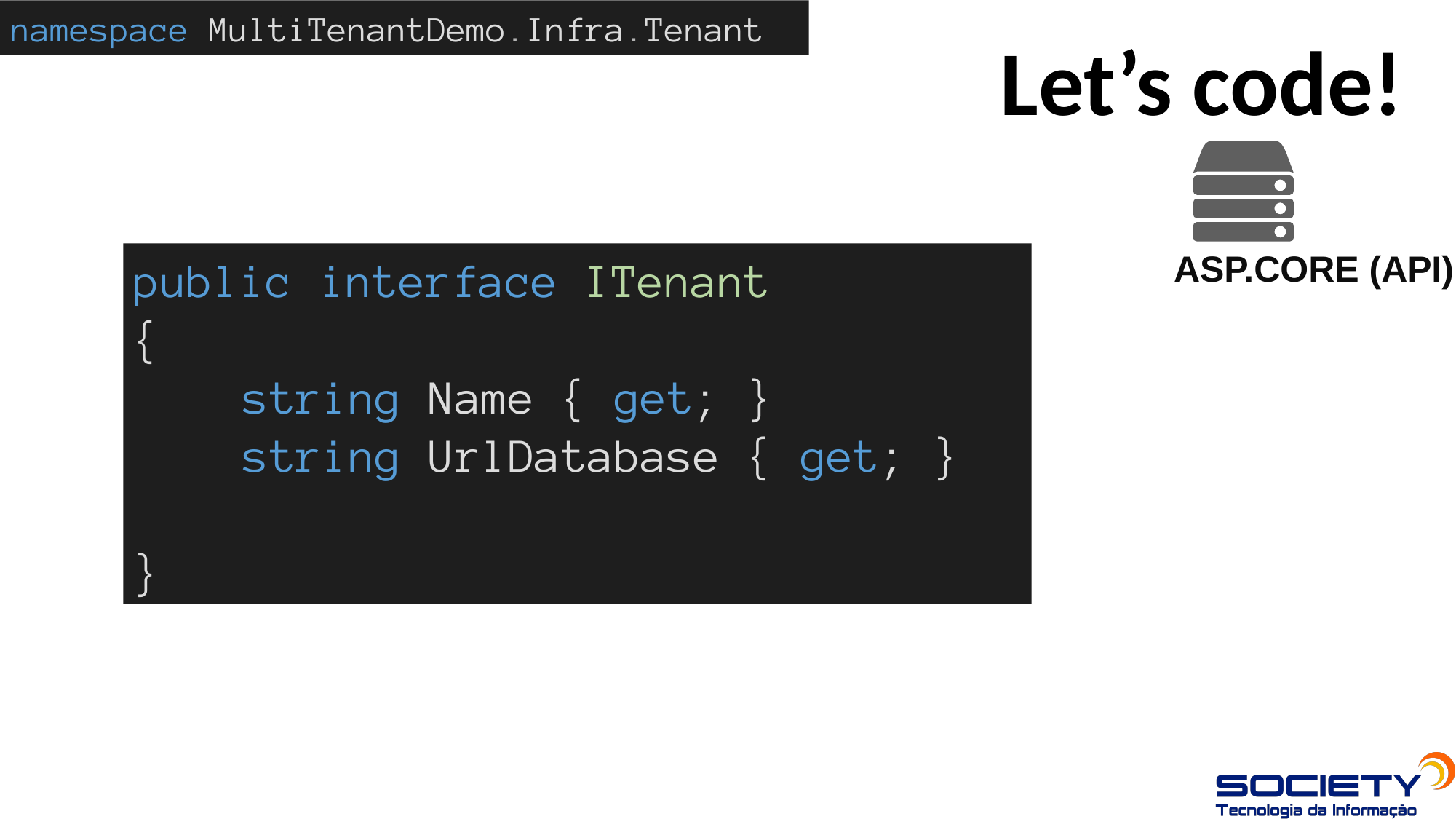

namespace MultiTenantDemo.Infra.Tenant
Let’s code!

public interface ITenant
{
	string Name { get; }
	string UrlDatabase { get; }
}
ASP.CORE (API)